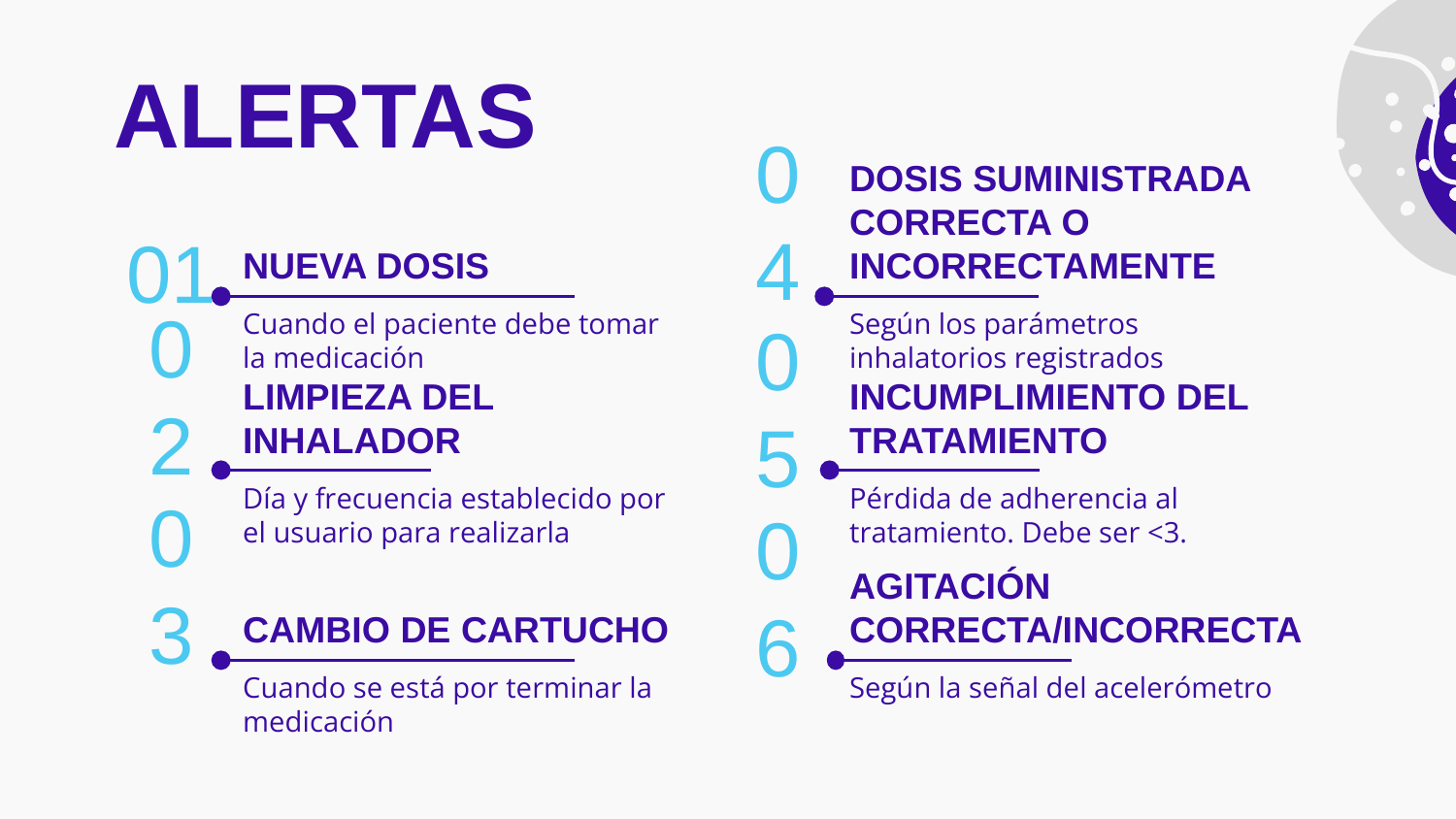

# ALERTAS
DOSIS SUMINISTRADA
CORRECTA O INCORRECTAMENTE
NUEVA DOSIS
01
04

Cuando el paciente debe tomar la medicación
Según los parámetros inhalatorios registrados

INCUMPLIMIENTO DEL TRATAMIENTO
LIMPIEZA DEL INHALADOR
02
05

Día y frecuencia establecido por el usuario para realizarla
Pérdida de adherencia al tratamiento. Debe ser <3.

AGITACIÓN CORRECTA/INCORRECTA
CAMBIO DE CARTUCHO
03
06

Cuando se está por terminar la medicación

Según la señal del acelerómetro